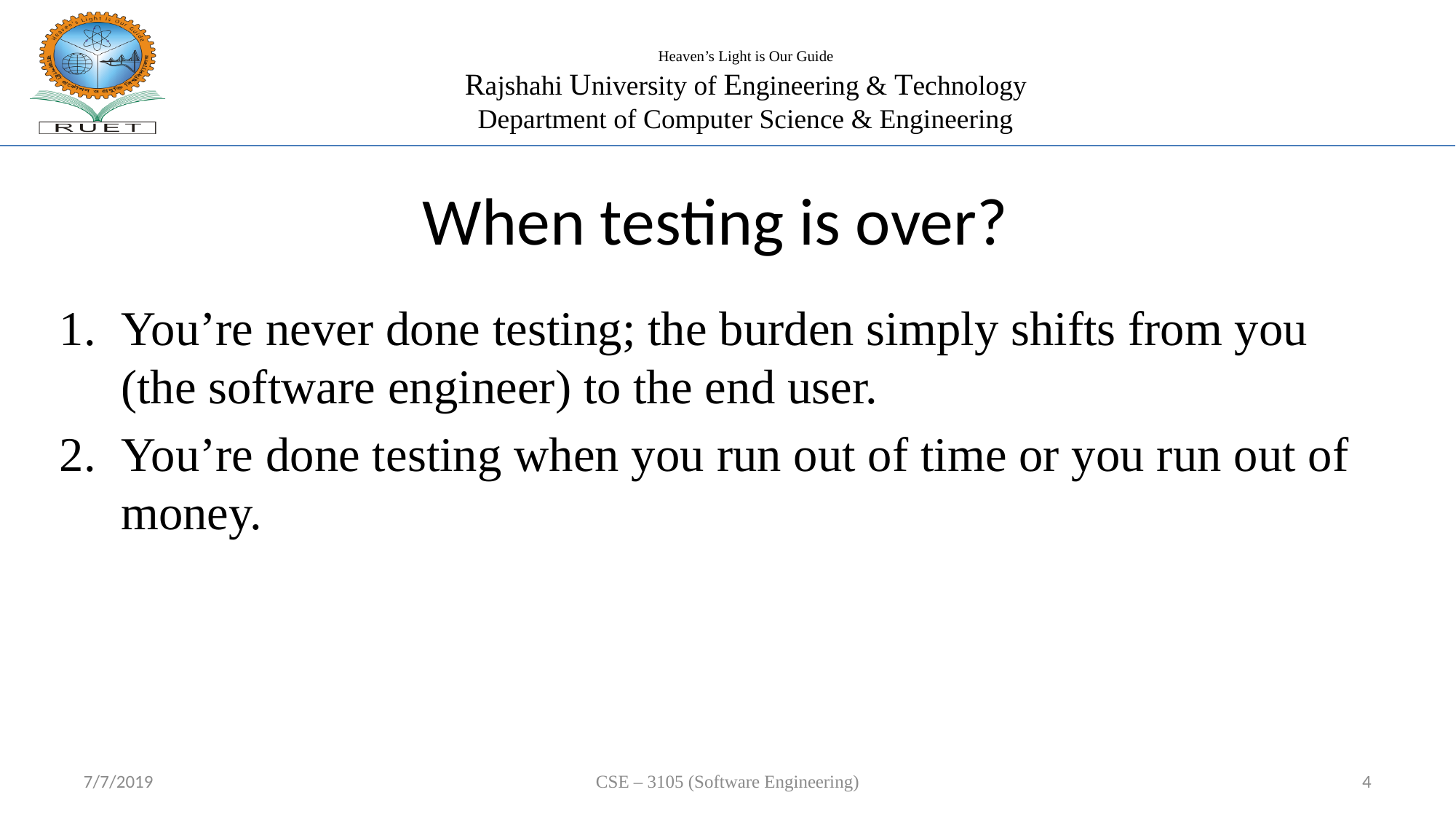

# When testing is over?
You’re never done testing; the burden simply shifts from you (the software engineer) to the end user.
You’re done testing when you run out of time or you run out of money.

7/7/2019